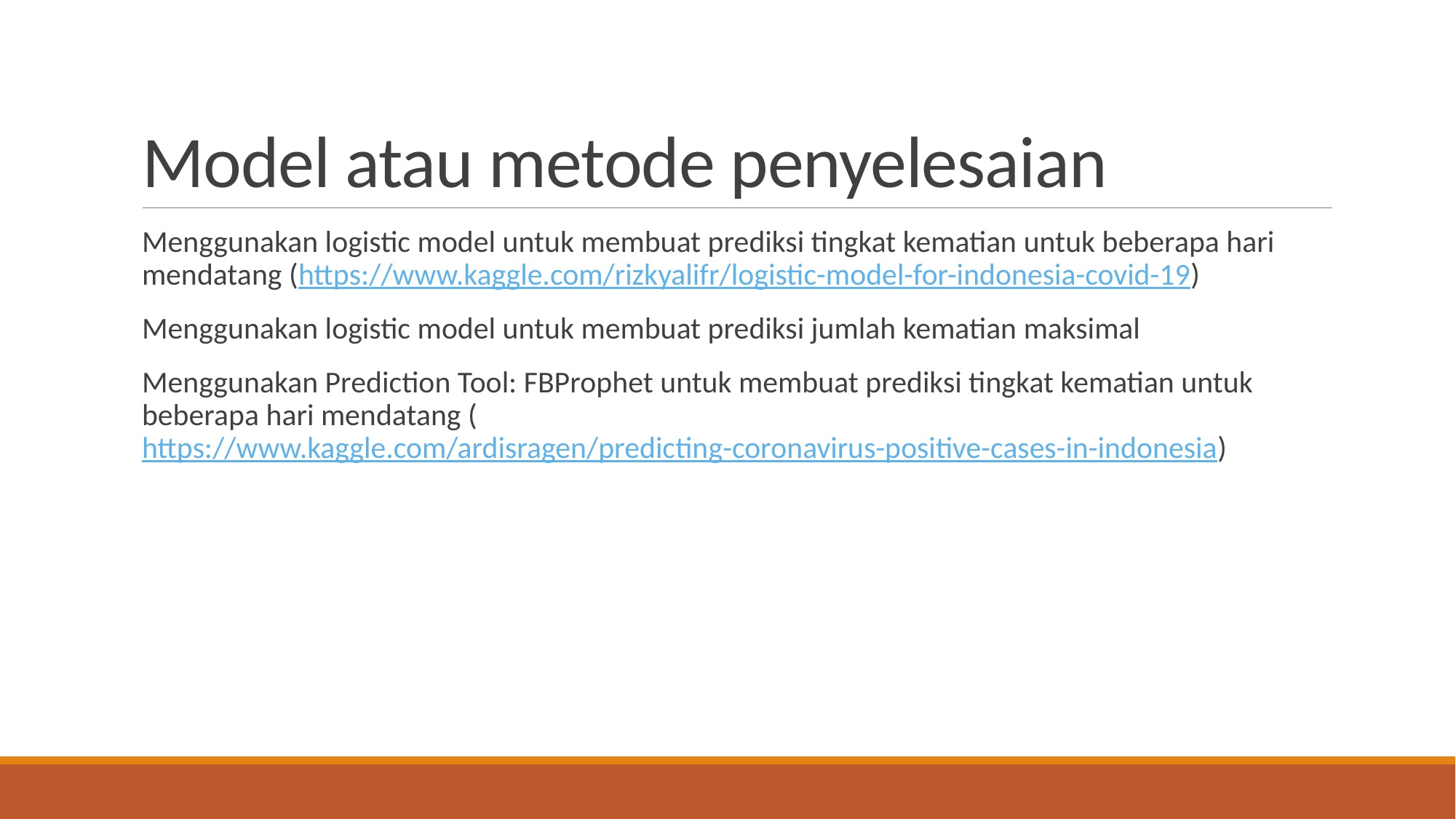

# Model atau metode penyelesaian
Menggunakan logistic model untuk membuat prediksi tingkat kematian untuk beberapa hari mendatang (https://www.kaggle.com/rizkyalifr/logistic-model-for-indonesia-covid-19)
Menggunakan logistic model untuk membuat prediksi jumlah kematian maksimal
Menggunakan Prediction Tool: FBProphet untuk membuat prediksi tingkat kematian untuk beberapa hari mendatang (https://www.kaggle.com/ardisragen/predicting-coronavirus-positive-cases-in-indonesia)